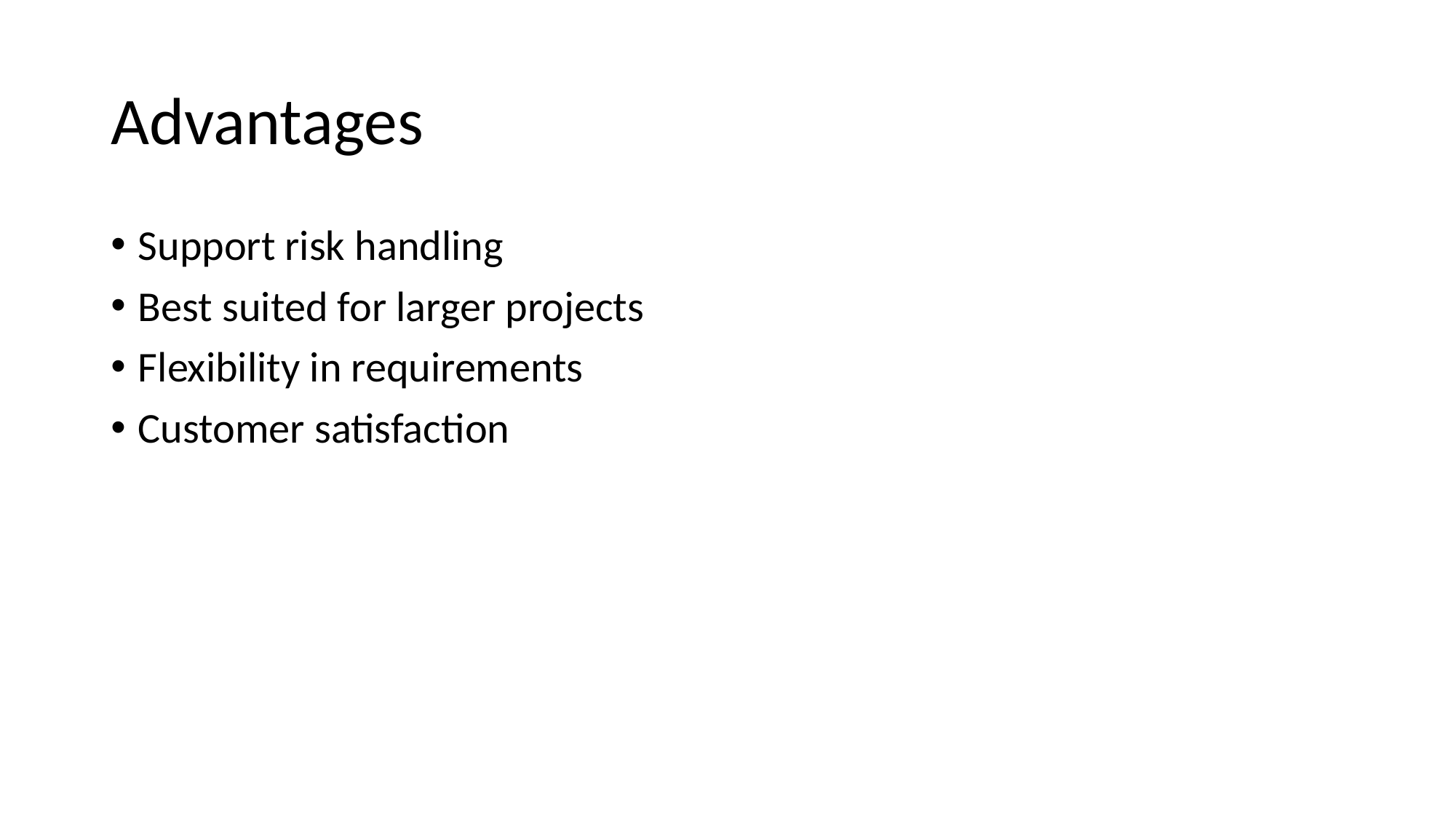

# Advantages
Support risk handling
Best suited for larger projects
Flexibility in requirements
Customer satisfaction